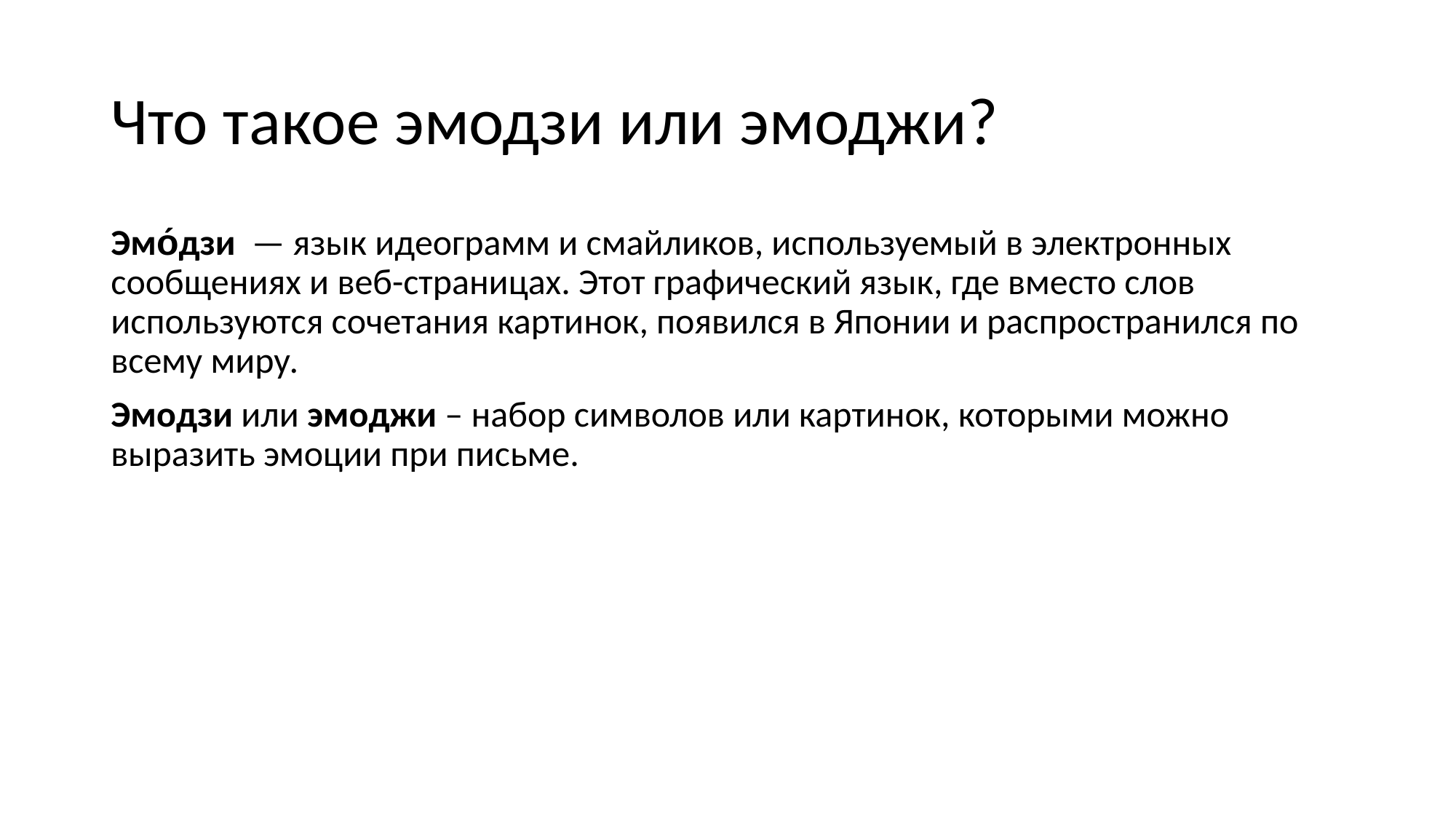

# Что такое эмодзи или эмоджи?
Эмо́дзи  — язык идеограмм и смайликов, используемый в электронных сообщениях и веб-страницах. Этот графический язык, где вместо слов используются сочетания картинок, появился в Японии и распространился по всему миру.
Эмодзи или эмоджи – набор символов или картинок, которыми можно выразить эмоции при письме.